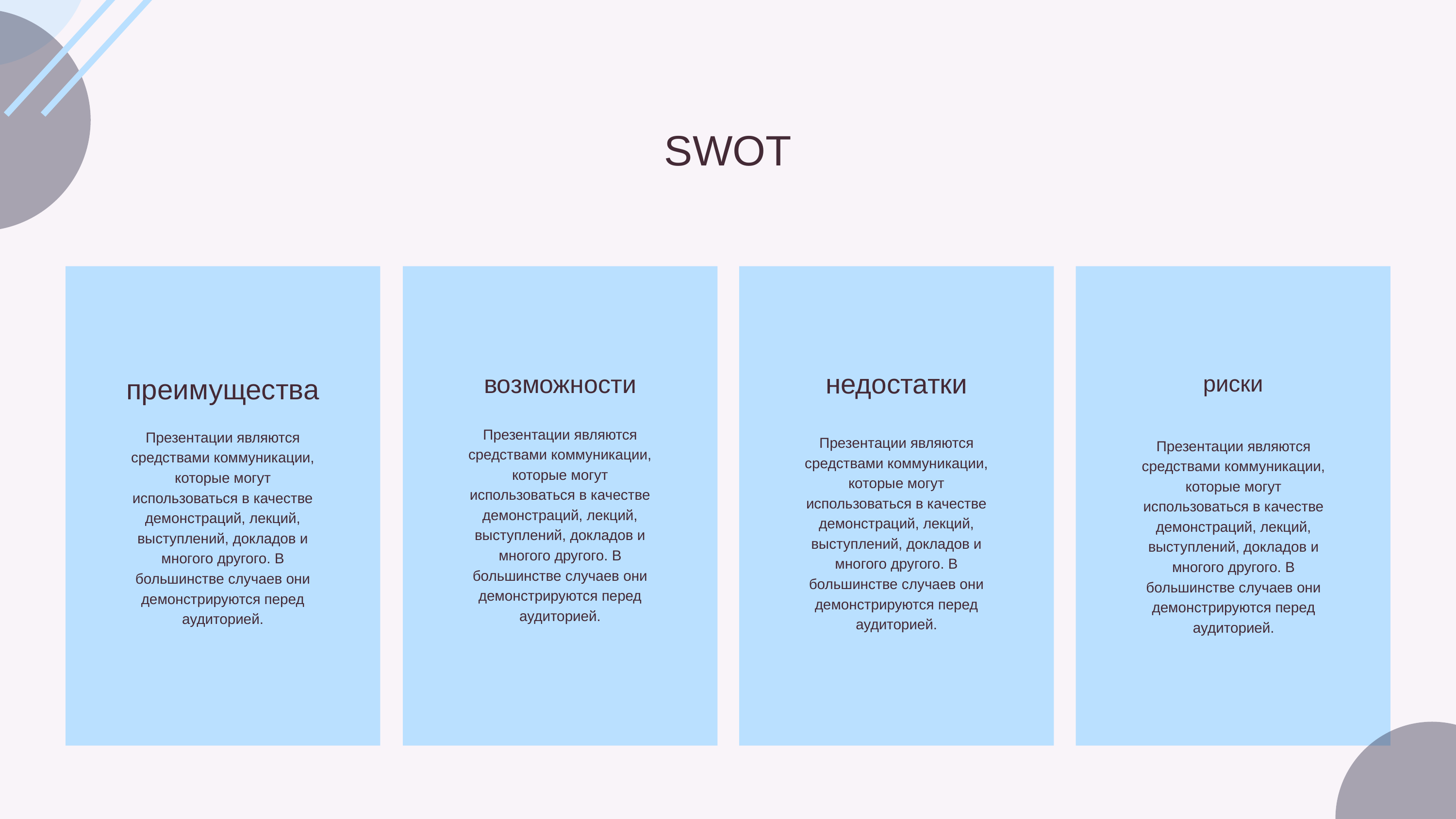

SWOT

риски
Презентации являются средствами коммуникации, которые могут использоваться в качестве демонстраций, лекций, выступлений, докладов и многого другого. В большинстве случаев они демонстрируются перед аудиторией.
возможности
Презентации являются средствами коммуникации, которые могут использоваться в качестве демонстраций, лекций, выступлений, докладов и многого другого. В большинстве случаев они демонстрируются перед аудиторией.
недостатки
Презентации являются средствами коммуникации, которые могут использоваться в качестве демонстраций, лекций, выступлений, докладов и многого другого. В большинстве случаев они демонстрируются перед аудиторией.
преимущества
Презентации являются средствами коммуникации, которые могут использоваться в качестве демонстраций, лекций, выступлений, докладов и многого другого. В большинстве случаев они демонстрируются перед аудиторией.